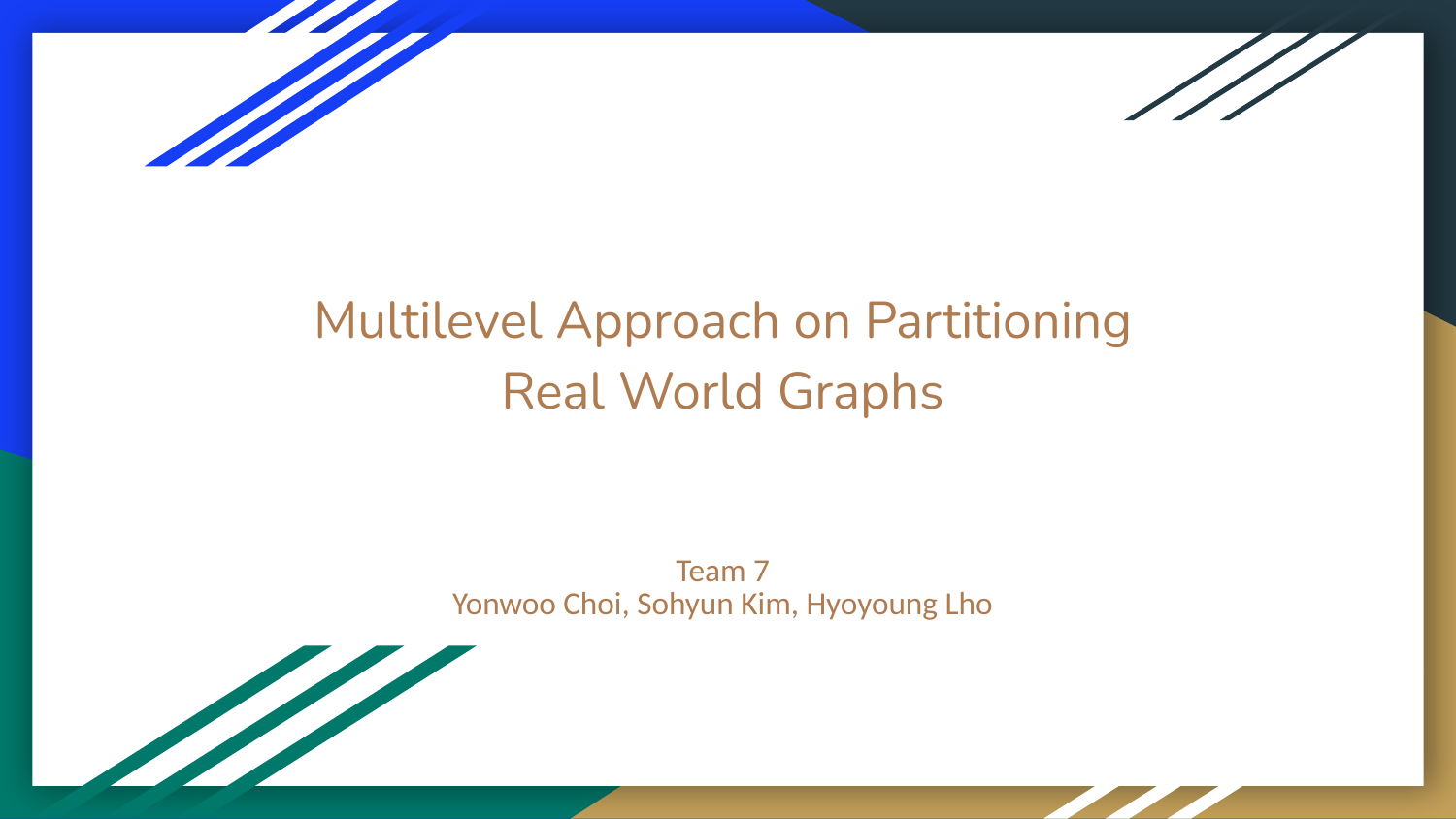

# Multilevel Approach on Partitioning
Real World Graphs
Team 7
Yonwoo Choi, Sohyun Kim, Hyoyoung Lho